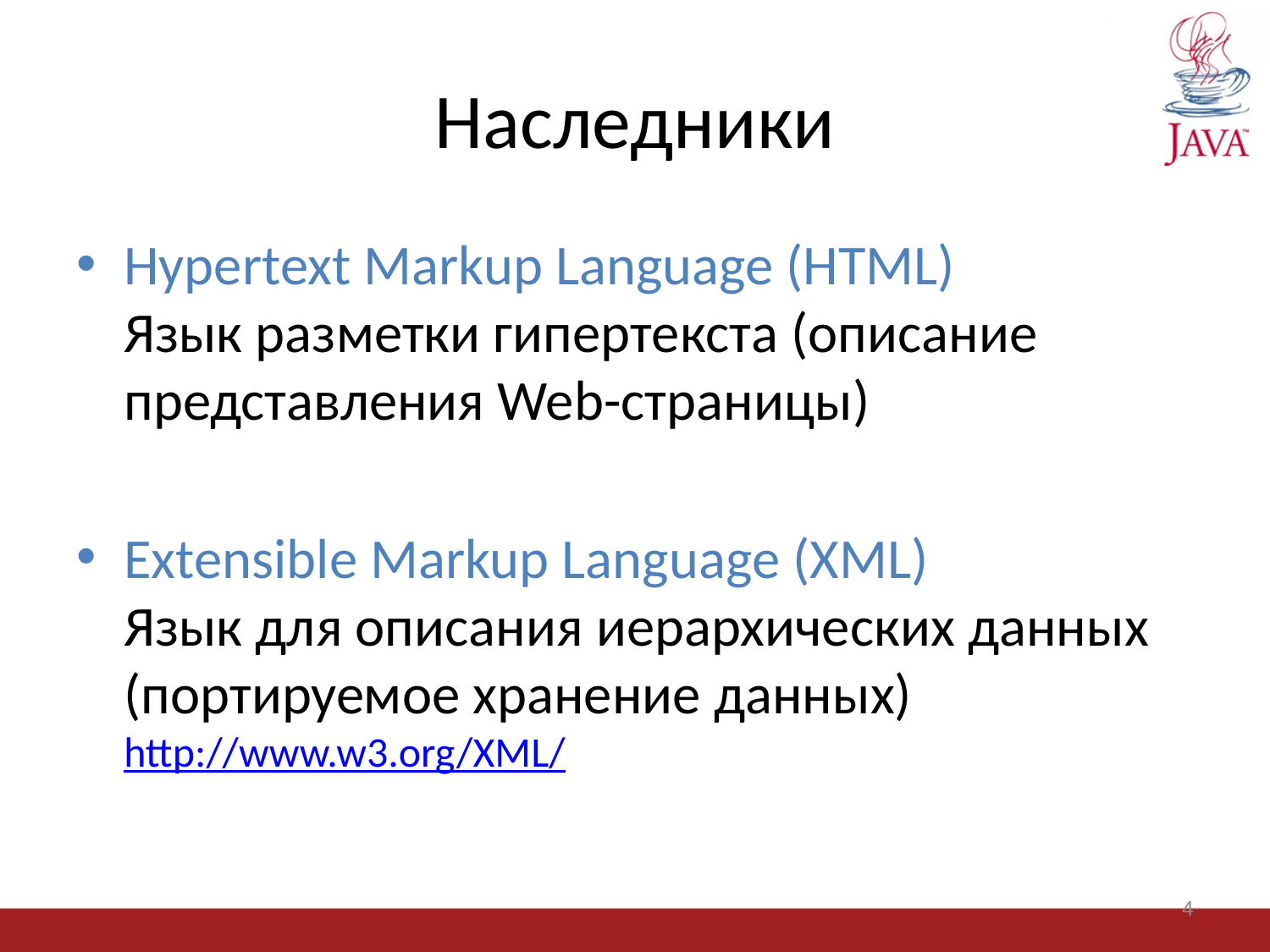

# Наследники
Hypertext Markup Language (HTML)
Язык разметки гипертекста (описание представления Web-страницы)

Extensible Markup Language (XML)
Язык для описания иерархических данных (портируемое хранение данных)
http://www.w3.org/XML/

4